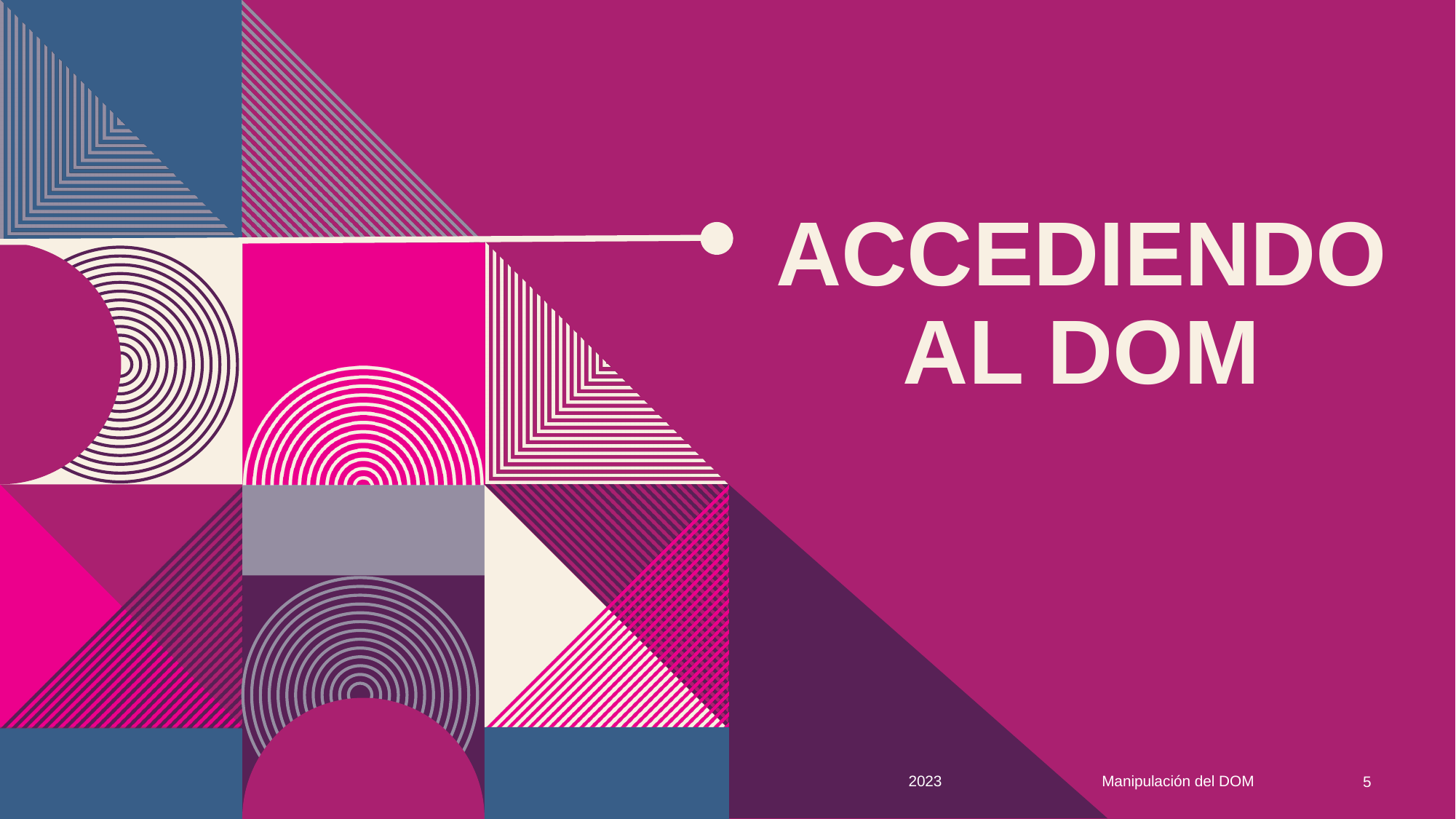

# Accediendo al dom
Manipulación del DOM
2023
5